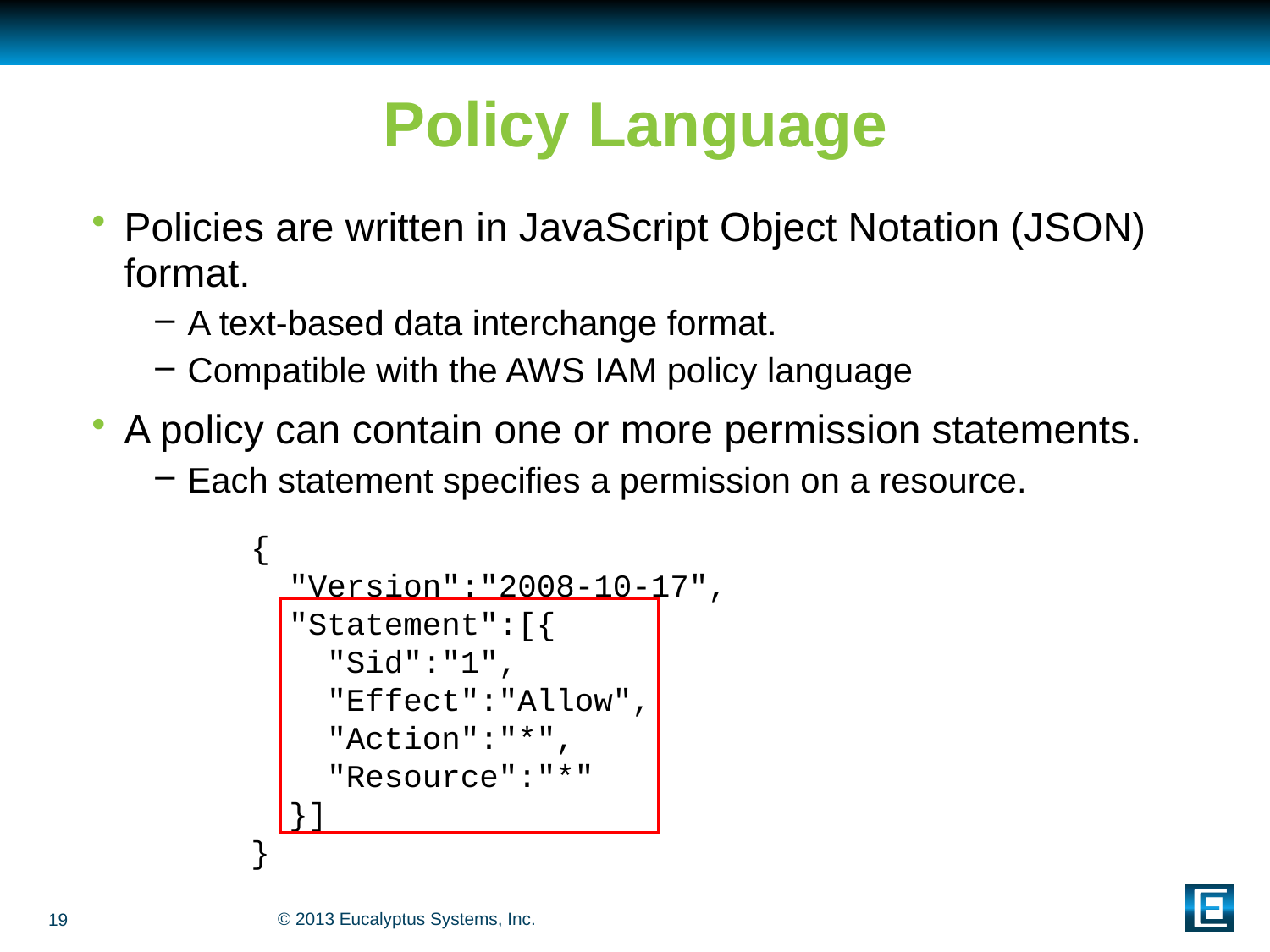

# Policy Language
Policies are written in JavaScript Object Notation (JSON) format.
A text-based data interchange format.
Compatible with the AWS IAM policy language
A policy can contain one or more permission statements.
Each statement specifies a permission on a resource.
{
  "Version":"2008-10-17",
  "Statement":[{
    "Sid":"1",
    "Effect":"Allow",
    "Action":"*",
    "Resource":"*"
  }]
}

19